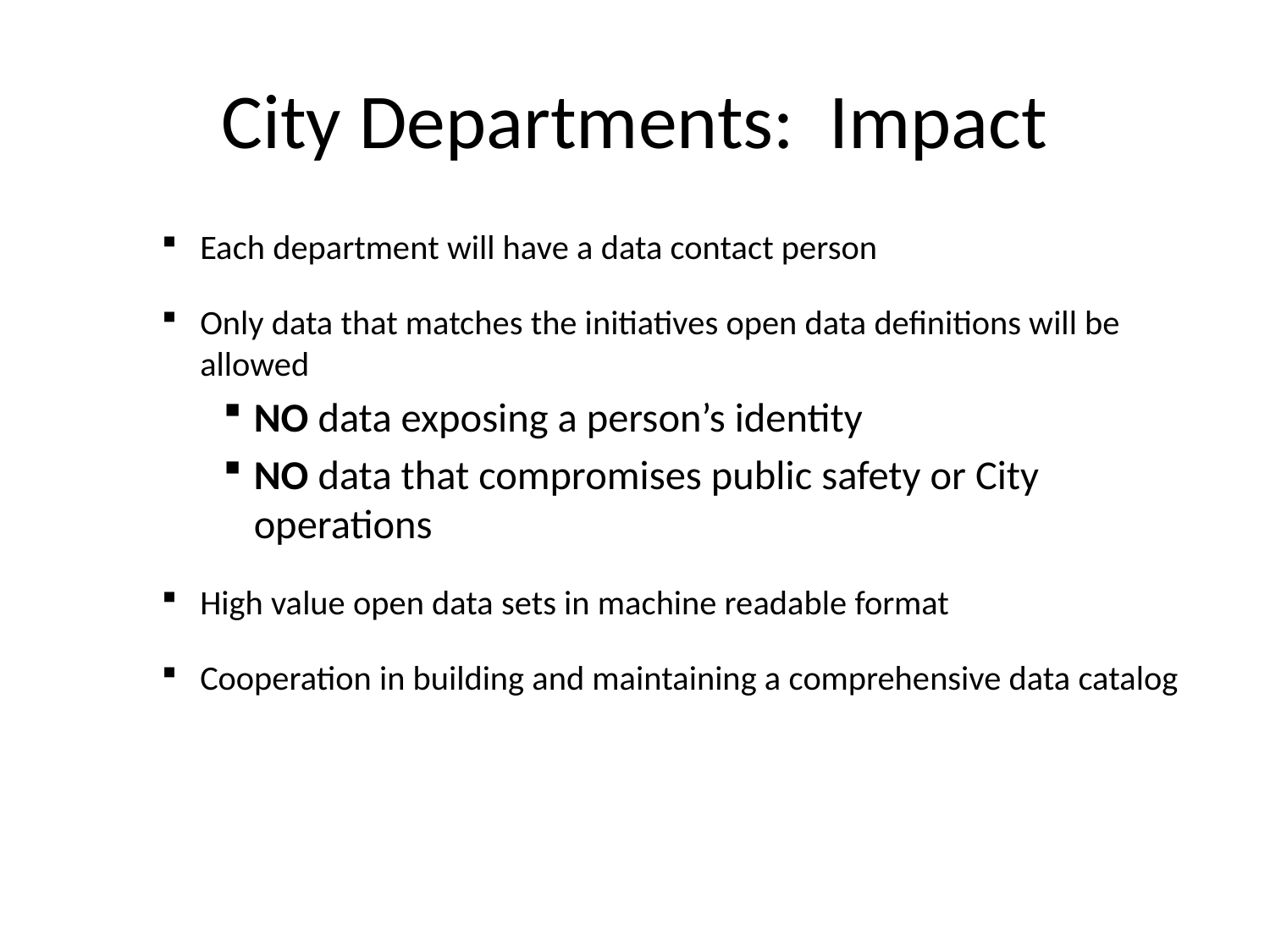

# City Departments:  Impact
Each department will have a data contact person
Only data that matches the initiatives open data definitions will be allowed
NO data exposing a person’s identity
NO data that compromises public safety or City operations
High value open data sets in machine readable format
Cooperation in building and maintaining a comprehensive data catalog